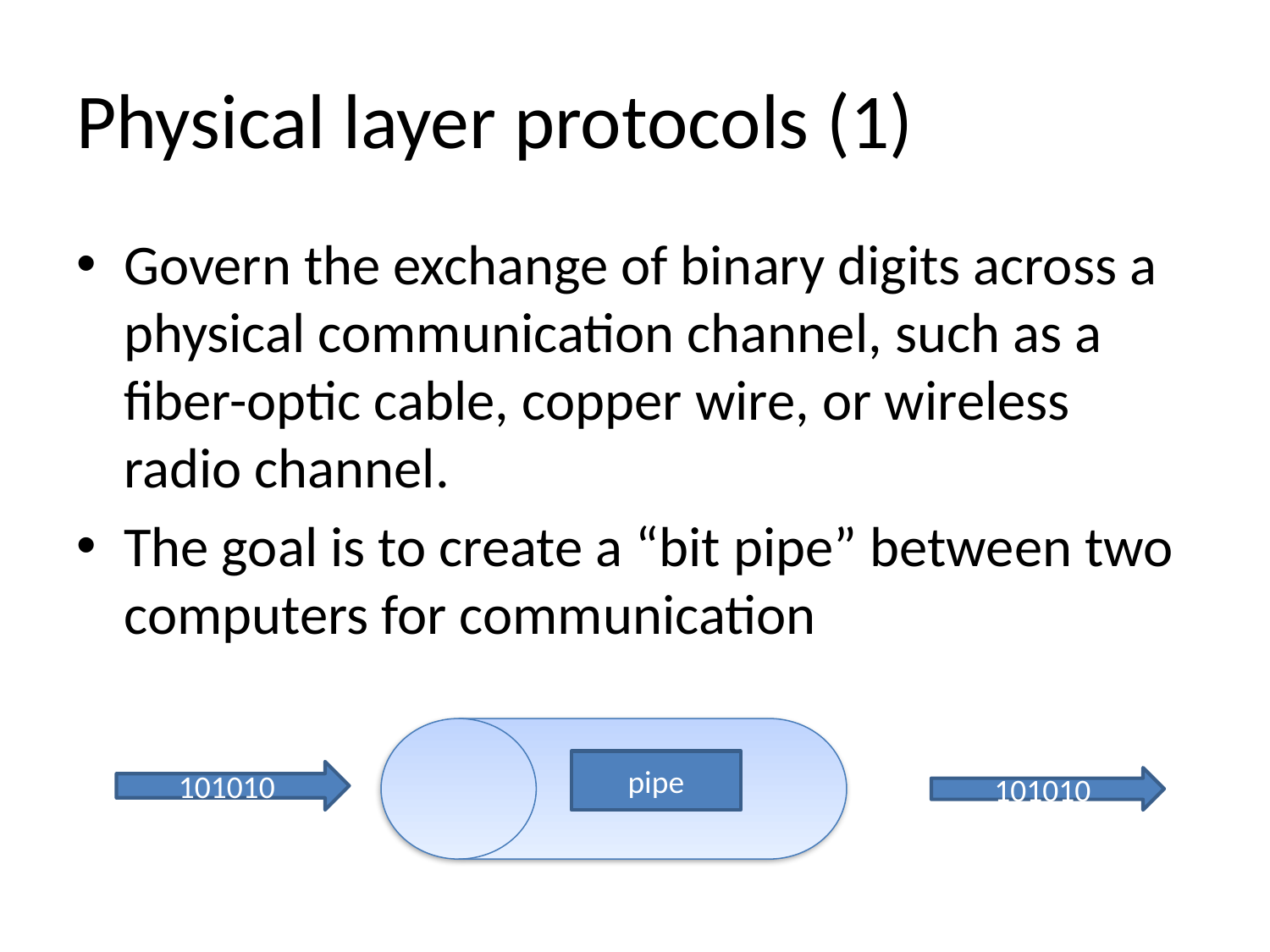

# Physical layer protocols (1)
Govern the exchange of binary digits across a physical communication channel, such as a fiber-optic cable, copper wire, or wireless radio channel.
The goal is to create a “bit pipe” between two computers for communication

pipe
101010
101010